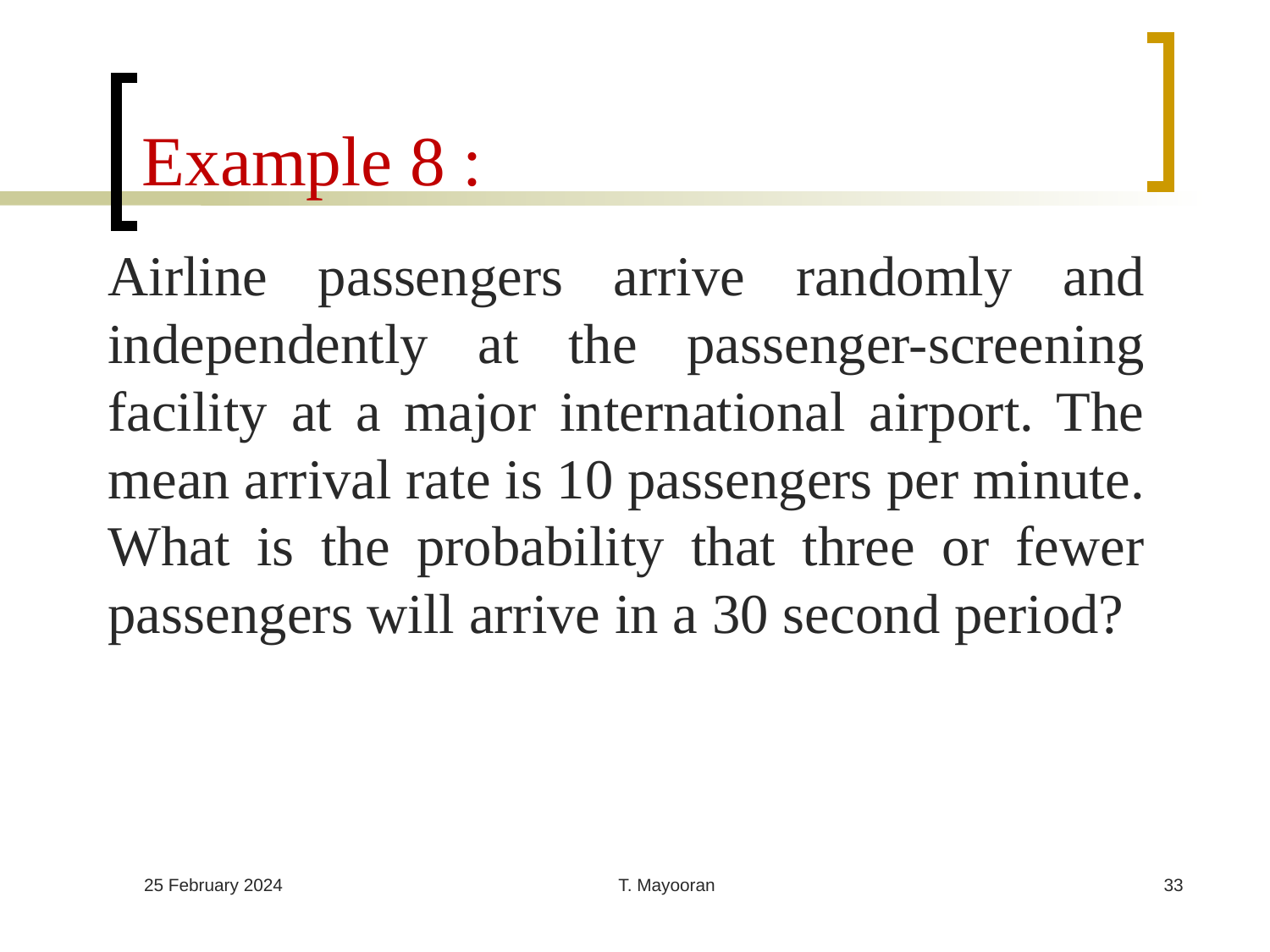

# Example 8 :
Airline passengers arrive randomly and independently at the passenger-screening facility at a major international airport. The mean arrival rate is 10 passengers per minute. What is the probability that three or fewer passengers will arrive in a 30 second period?
25 February 2024
T. Mayooran
33